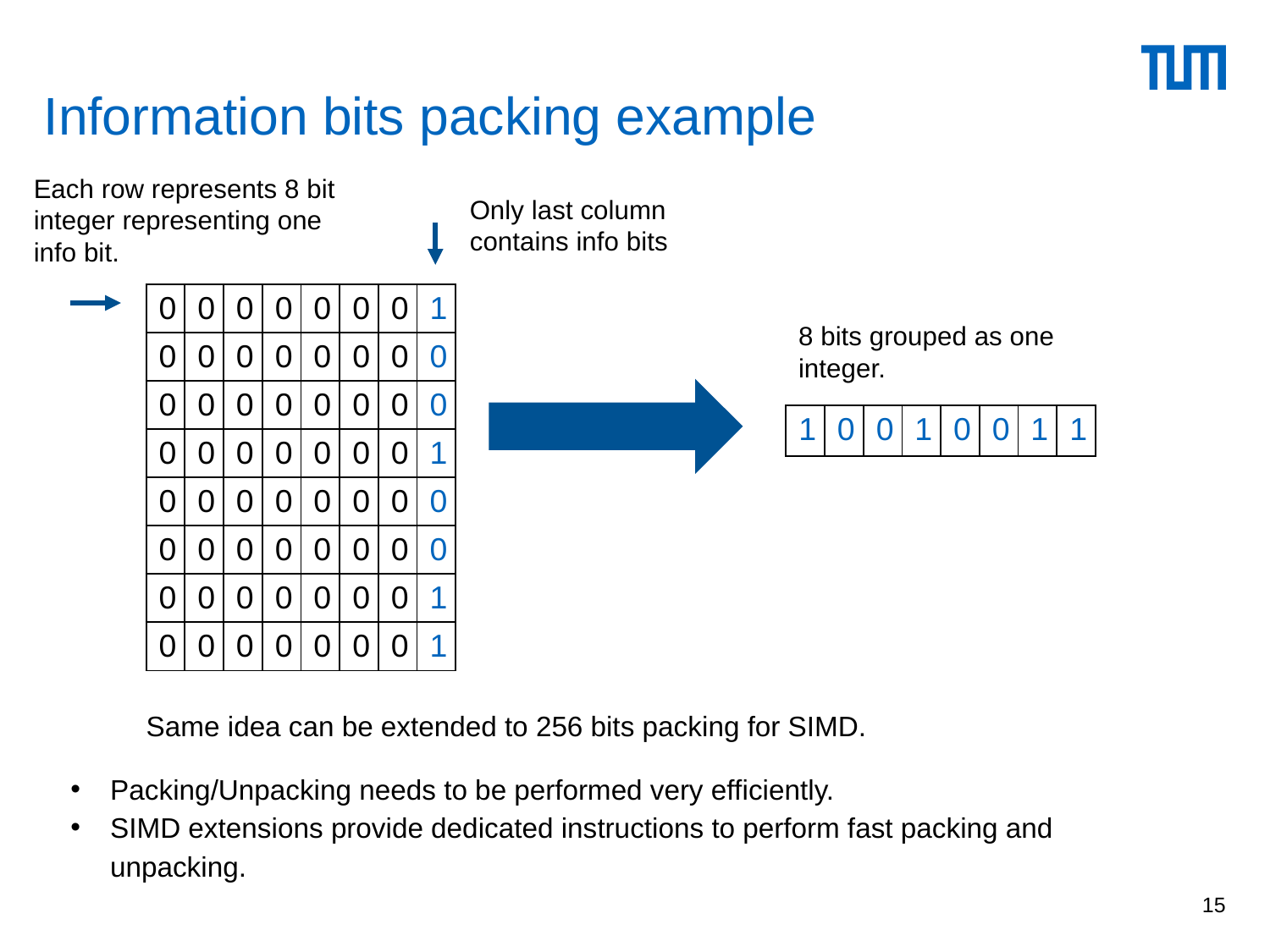

# Information bits packing example
Each row represents 8 bit integer representing one info bit.
Only last column contains info bits
| 0 | 0 | 0 | 0 | 0 | 0 | 0 | 1 |
| --- | --- | --- | --- | --- | --- | --- | --- |
| 0 | 0 | 0 | 0 | 0 | 0 | 0 | 0 |
| 0 | 0 | 0 | 0 | 0 | 0 | 0 | 0 |
| 0 | 0 | 0 | 0 | 0 | 0 | 0 | 1 |
| 0 | 0 | 0 | 0 | 0 | 0 | 0 | 0 |
| 0 | 0 | 0 | 0 | 0 | 0 | 0 | 0 |
| 0 | 0 | 0 | 0 | 0 | 0 | 0 | 1 |
| 0 | 0 | 0 | 0 | 0 | 0 | 0 | 1 |
8 bits grouped as one integer.

| 1 | 0 | 0 | 1 | 0 | 0 | 1 | 1 |
| --- | --- | --- | --- | --- | --- | --- | --- |
Same idea can be extended to 256 bits packing for SIMD.
Packing/Unpacking needs to be performed very efficiently.
SIMD extensions provide dedicated instructions to perform fast packing and unpacking.

15